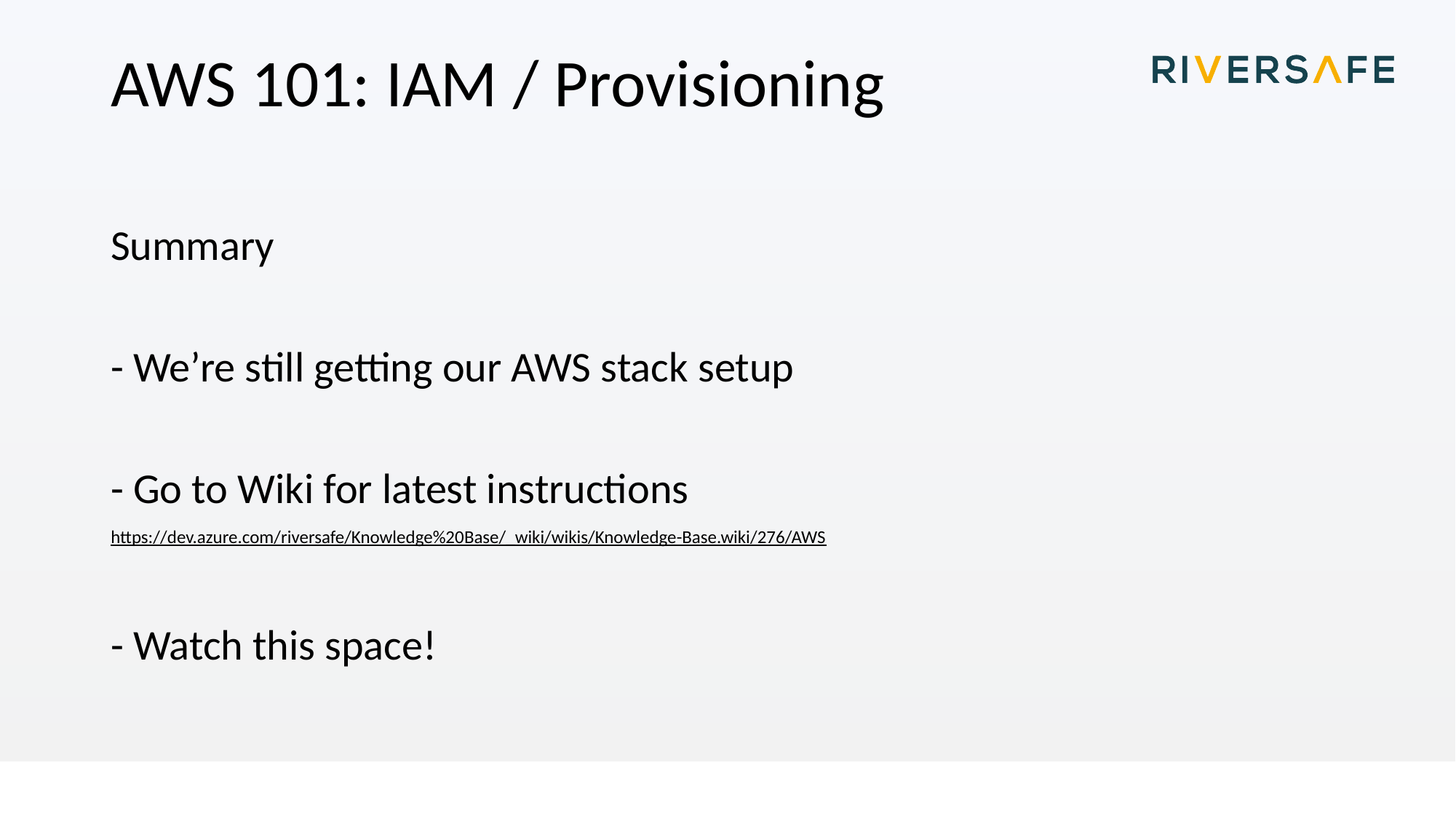

# AWS 101: IAM / Provisioning
Summary

- We’re still getting our AWS stack setup

- Go to Wiki for latest instructions
https://dev.azure.com/riversafe/Knowledge%20Base/_wiki/wikis/Knowledge-Base.wiki/276/AWS

- Watch this space!